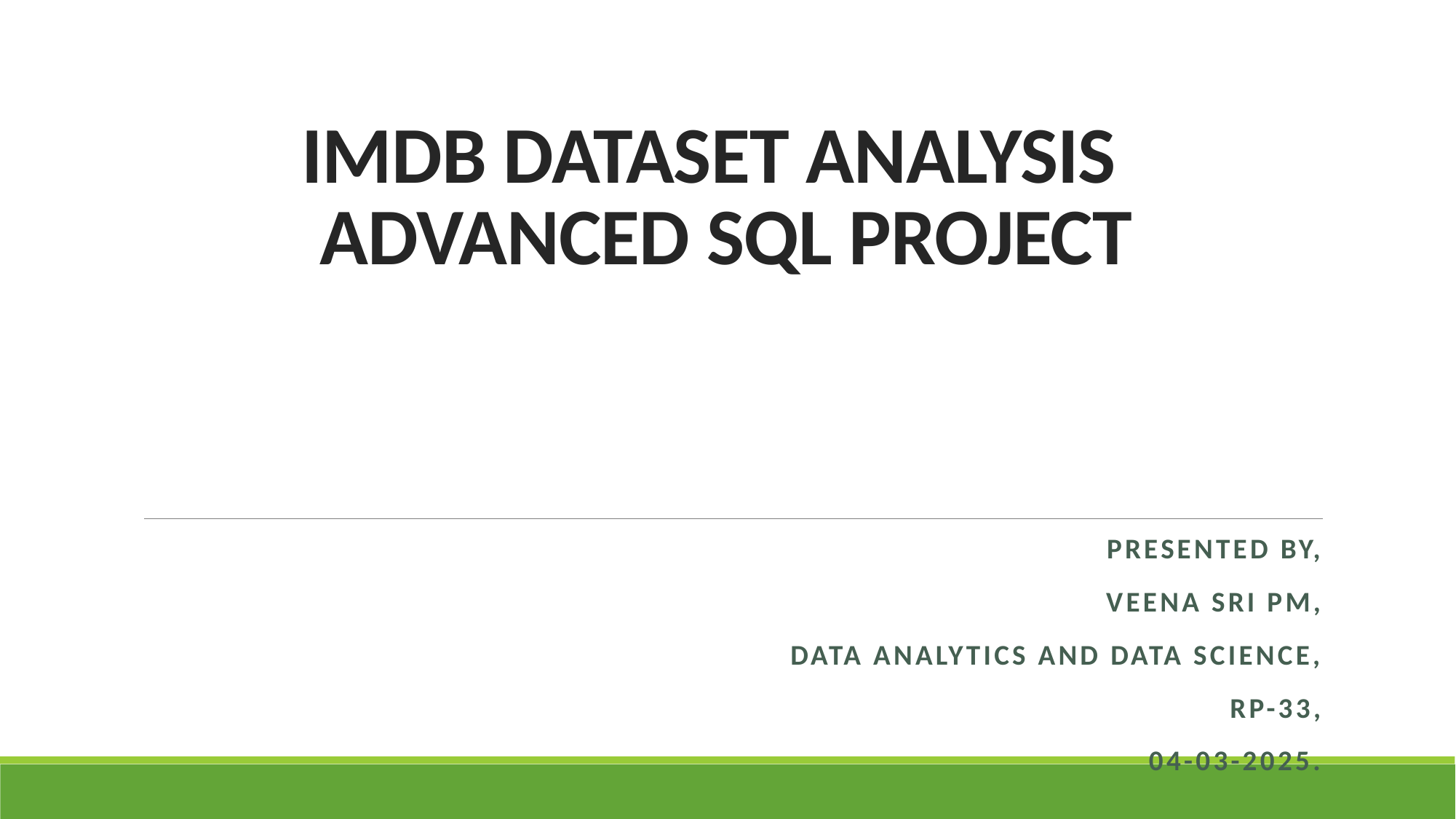

# IMDB DATASET ANALYSIS ADVANCED SQL PROJECT
PRESENTED BY,
VEENA SRI PM,
DATA ANALYTICS AND DATA SCIENCE,
RP-33,
04-03-2025.